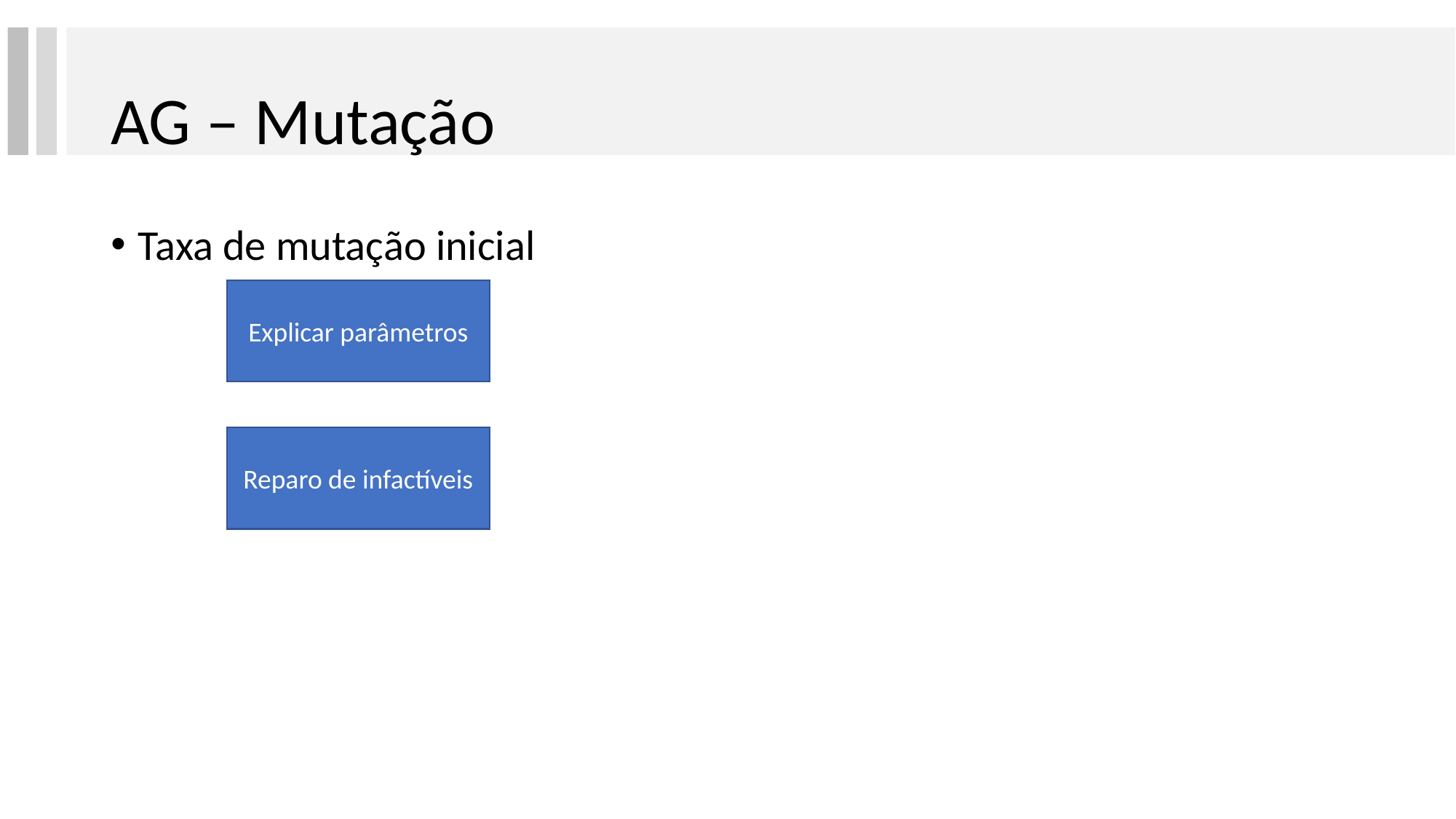

# AG – Mutação
Taxa de mutação inicial
Explicar parâmetros
Reparo de infactíveis